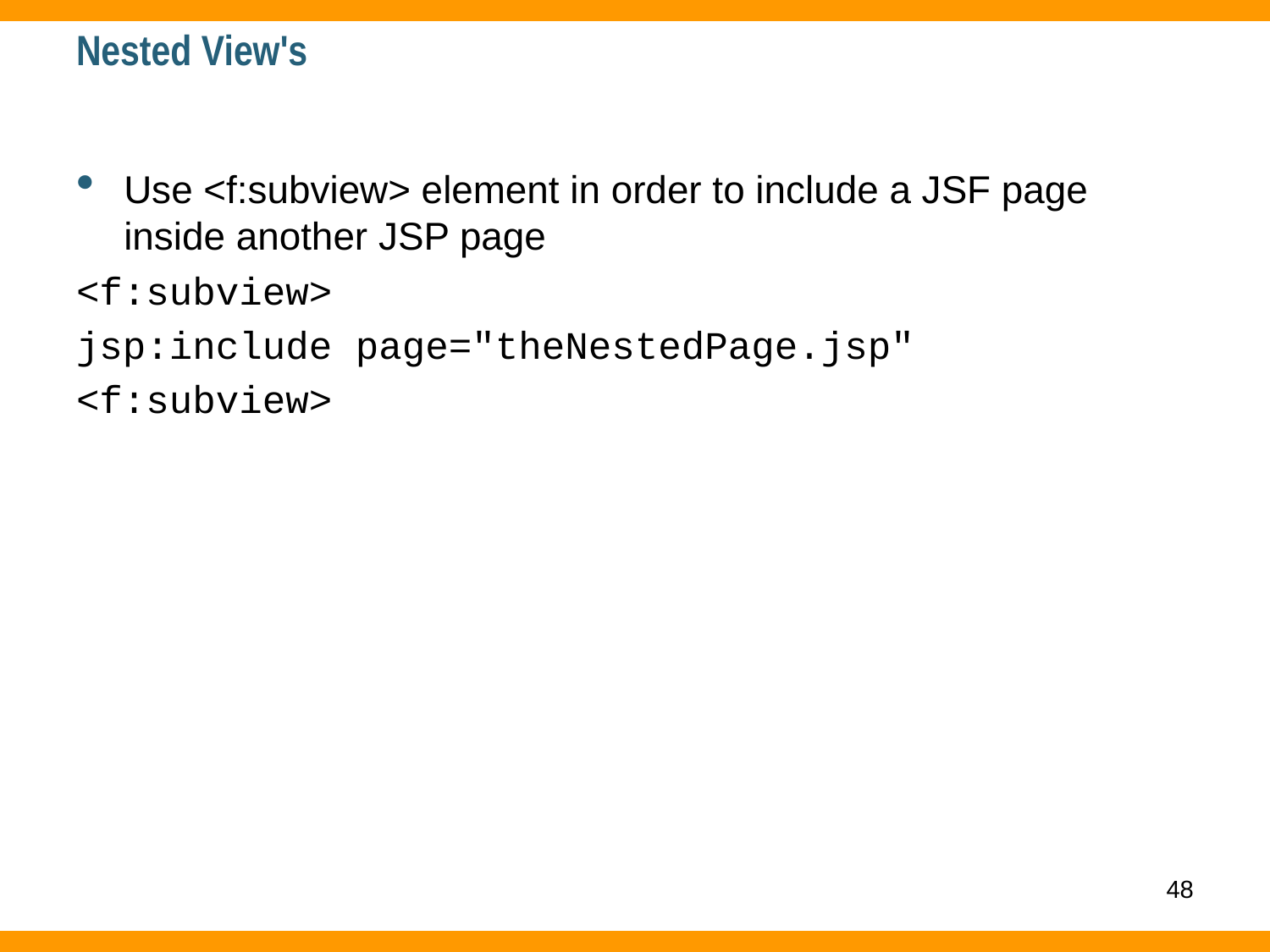

# Nested View's
Use <f:subview> element in order to include a JSF page inside another JSP page
<f:subview>
jsp:include page="theNestedPage.jsp"
<f:subview>
48